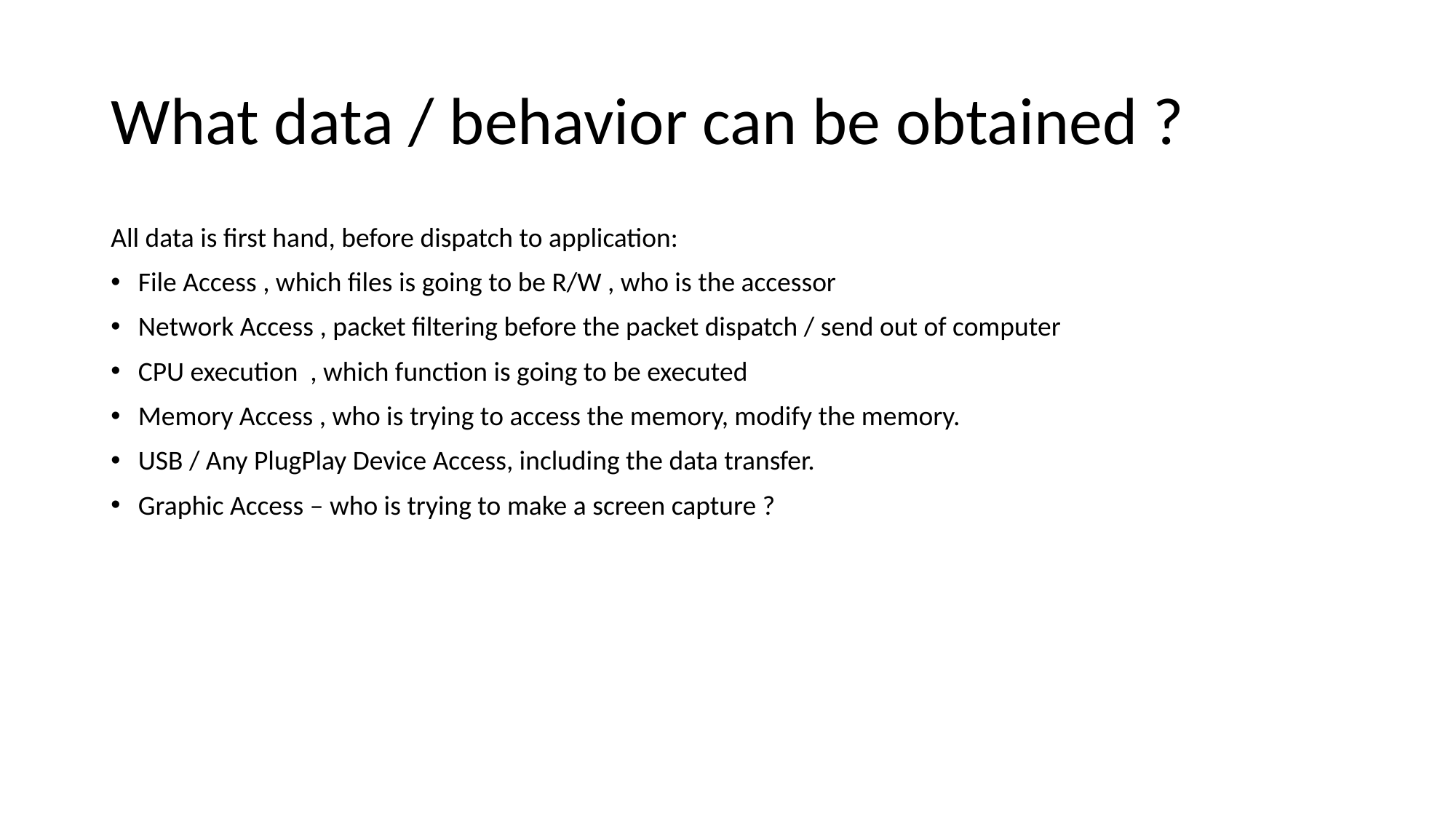

# What data / behavior can be obtained ?
All data is first hand, before dispatch to application:
File Access , which files is going to be R/W , who is the accessor
Network Access , packet filtering before the packet dispatch / send out of computer
CPU execution  , which function is going to be executed
Memory Access , who is trying to access the memory, modify the memory.
USB / Any PlugPlay Device Access, including the data transfer.
Graphic Access – who is trying to make a screen capture ?